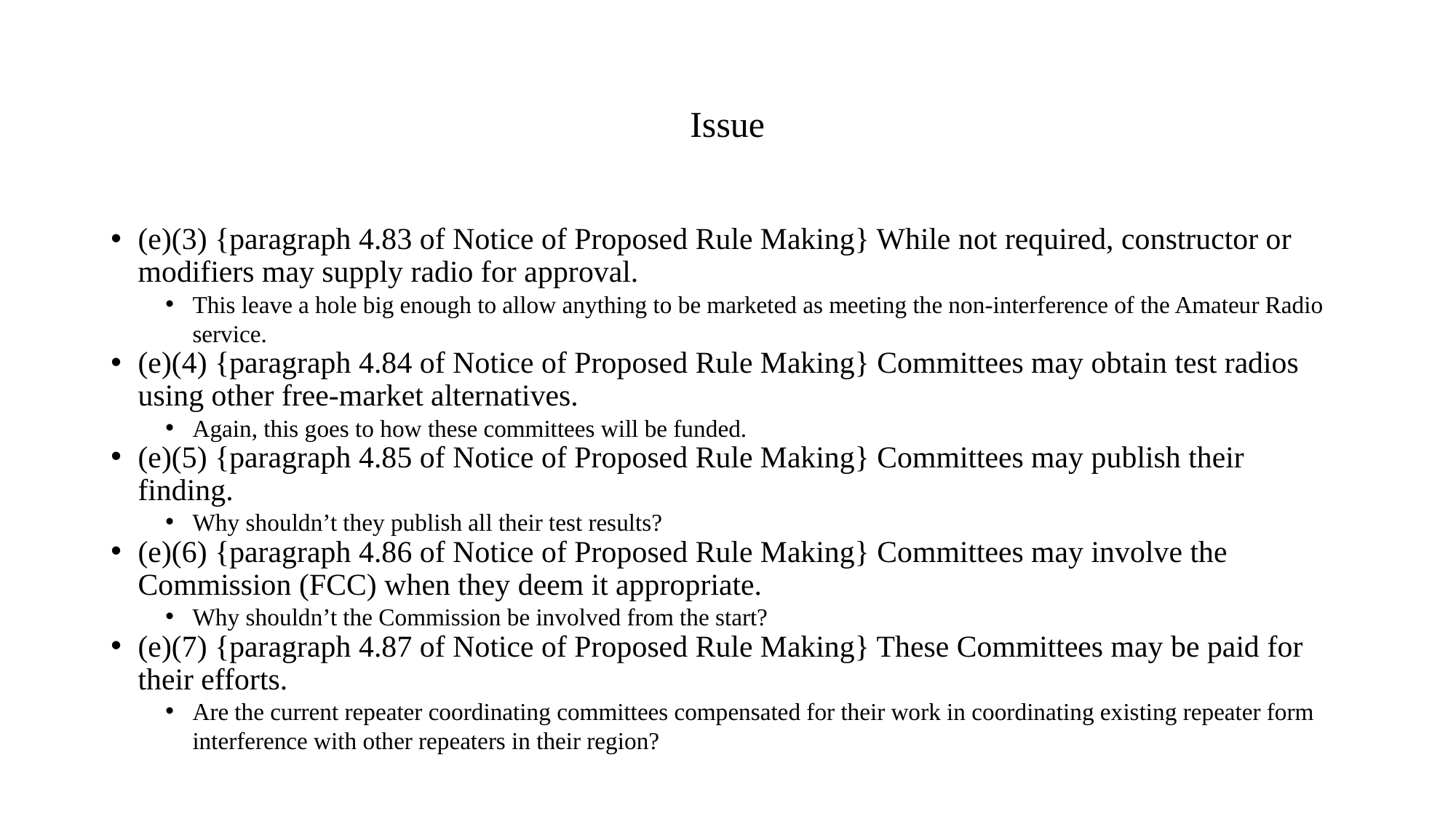

Issue
(e)(3) {paragraph 4.83 of Notice of Proposed Rule Making} While not required, constructor or modifiers may supply radio for approval.
This leave a hole big enough to allow anything to be marketed as meeting the non-interference of the Amateur Radio service.
(e)(4) {paragraph 4.84 of Notice of Proposed Rule Making} Committees may obtain test radios using other free-market alternatives.
Again, this goes to how these committees will be funded.
(e)(5) {paragraph 4.85 of Notice of Proposed Rule Making} Committees may publish their finding.
Why shouldn’t they publish all their test results?
(e)(6) {paragraph 4.86 of Notice of Proposed Rule Making} Committees may involve the Commission (FCC) when they deem it appropriate.
Why shouldn’t the Commission be involved from the start?
(e)(7) {paragraph 4.87 of Notice of Proposed Rule Making} These Committees may be paid for their efforts.
Are the current repeater coordinating committees compensated for their work in coordinating existing repeater form interference with other repeaters in their region?